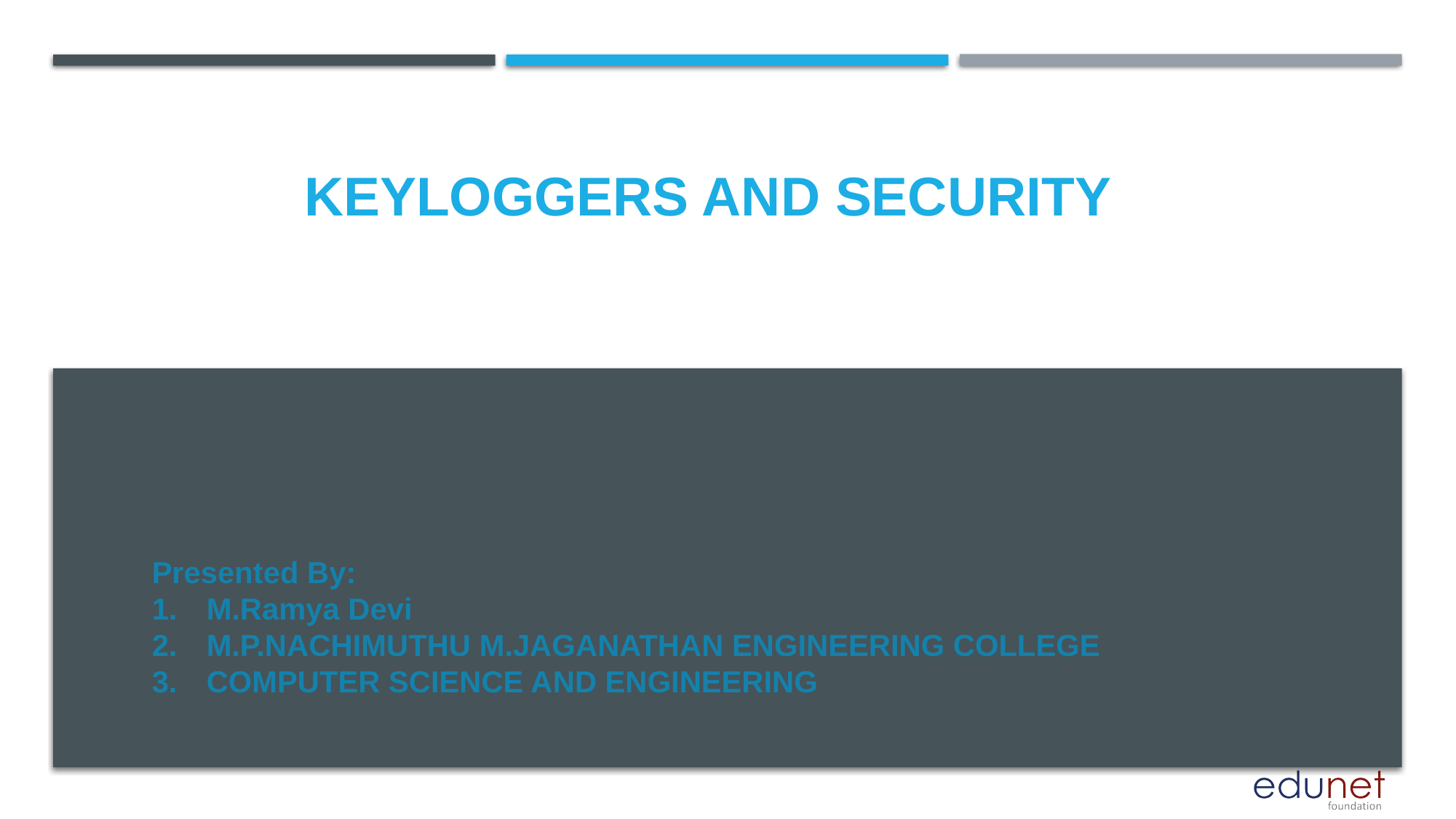

# KEYLOGGERS AND SECURITY
Presented By:
M.Ramya Devi
M.P.NACHIMUTHU M.JAGANATHAN ENGINEERING COLLEGE
COMPUTER SCIENCE AND ENGINEERING